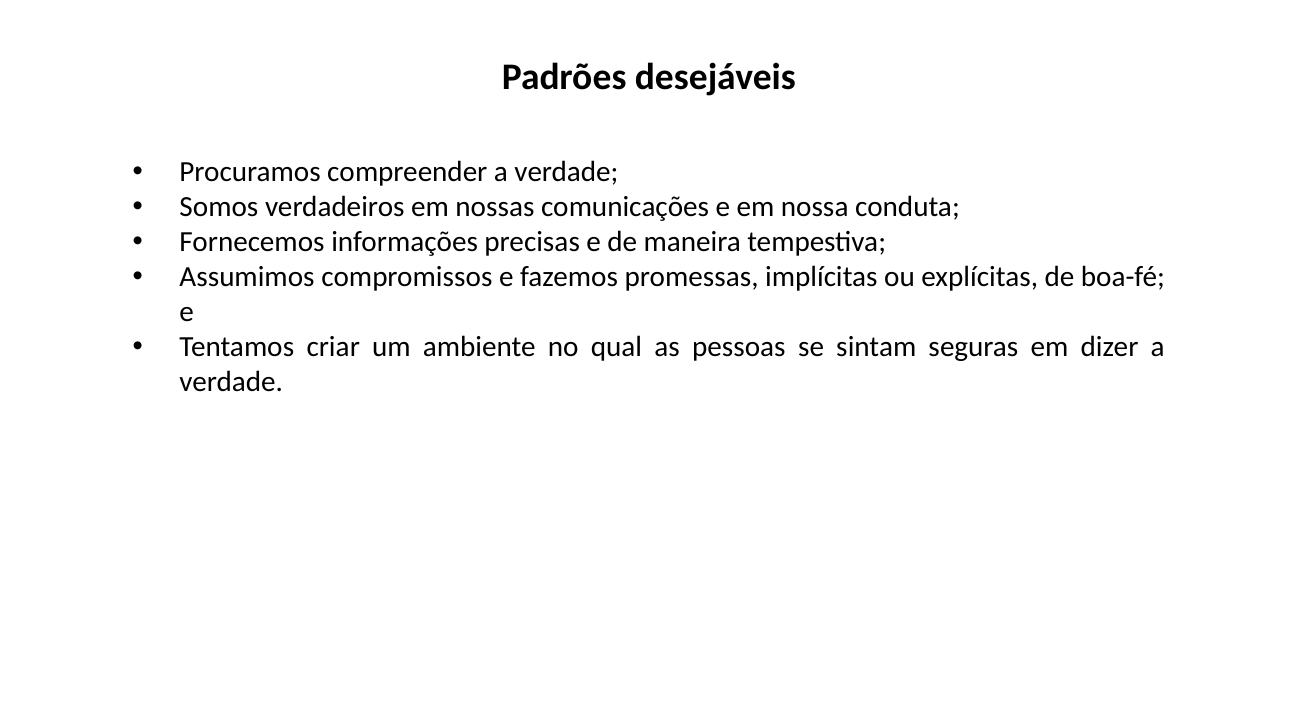

Padrões desejáveis
Procuramos compreender a verdade;
Somos verdadeiros em nossas comunicações e em nossa conduta;
Fornecemos informações precisas e de maneira tempestiva;
Assumimos compromissos e fazemos promessas, implícitas ou explícitas, de boa-fé; e
Tentamos criar um ambiente no qual as pessoas se sintam seguras em dizer a verdade.